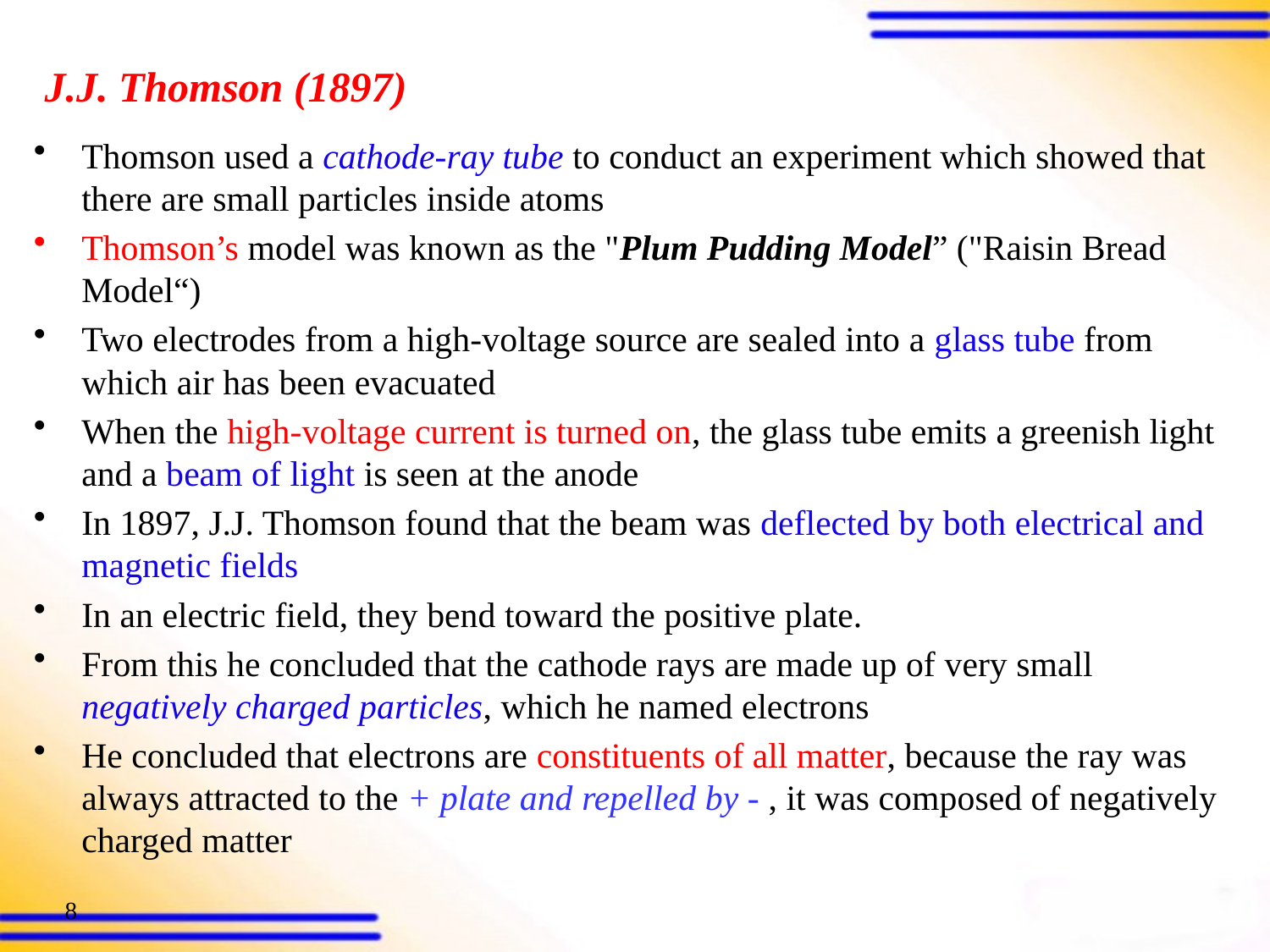

# J.J. Thomson (1897)
Thomson used a cathode-ray tube to conduct an experiment which showed that there are small particles inside atoms
Thomson’s model was known as the "Plum Pudding Model” ("Raisin Bread Model“)
Two electrodes from a high-voltage source are sealed into a glass tube from which air has been evacuated
When the high-voltage current is turned on, the glass tube emits a greenish light and a beam of light is seen at the anode
In 1897, J.J. Thomson found that the beam was deflected by both electrical and magnetic fields
In an electric field, they bend toward the positive plate.
From this he concluded that the cathode rays are made up of very small negatively charged particles, which he named electrons
He concluded that electrons are constituents of all matter, because the ray was always attracted to the + plate and repelled by - , it was composed of negatively charged matter